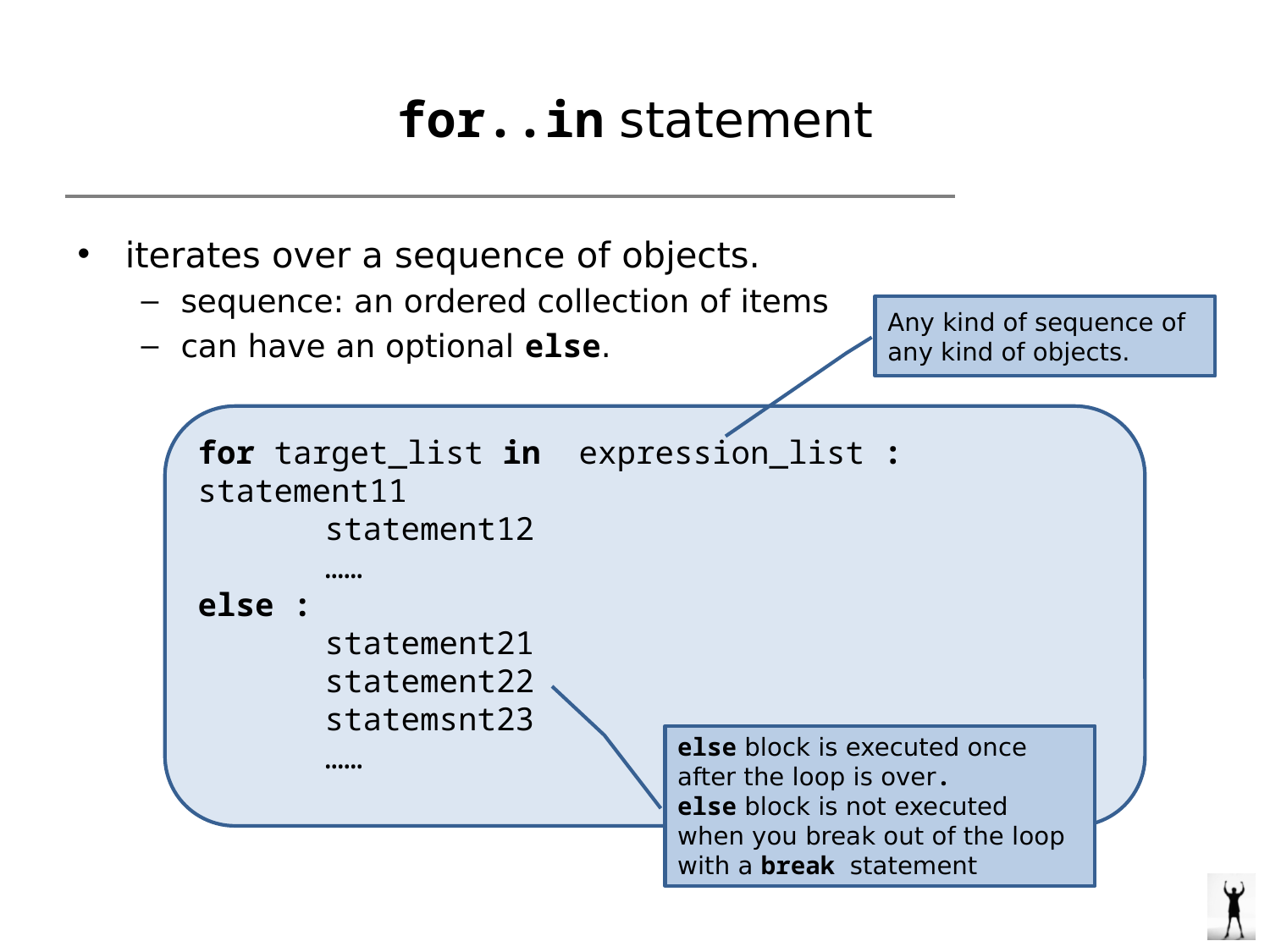

# for..in statement
iterates over a sequence of objects.
sequence: an ordered collection of items
can have an optional else.

Any kind of sequence of any kind of objects.
for target_list in  expression_list : 		statement11
	statement12
	……
else :
	statement21
	statement22
	statemsnt23
	……

else block is executed once after the loop is over.
else block is not executed when you break out of the loop with a break statement